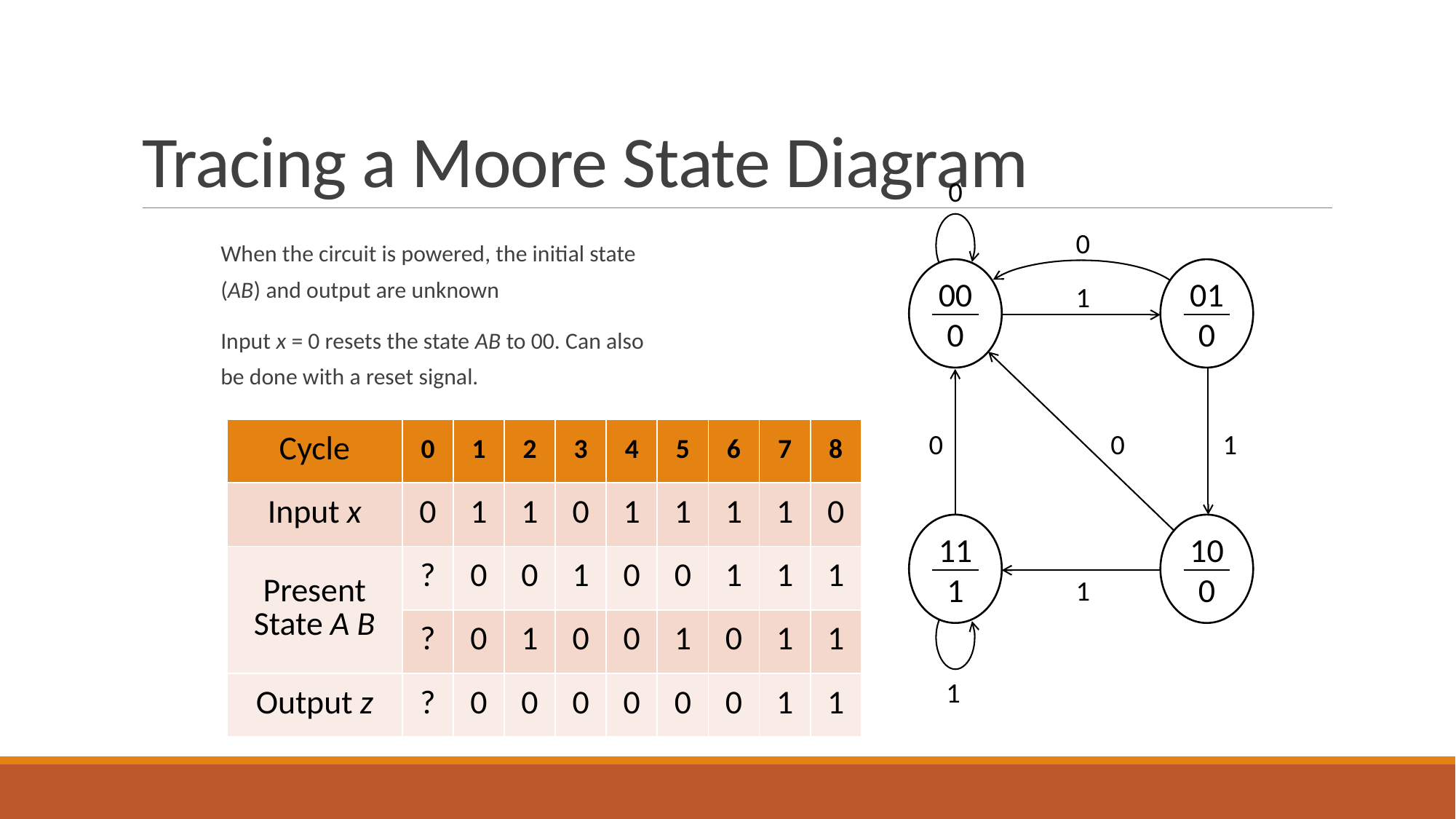

# Tracing a Moore State Diagram
0

0
00
0
01
0

1
0
0
1
11
1
10
0
1

1
When the circuit is powered, the initial state (AB) and output are unknown
Input x = 0 resets the state AB to 00. Can also be done with a reset signal.
| Cycle | 0 | 1 | 2 | 3 | 4 | 5 | 6 | 7 | 8 |
| --- | --- | --- | --- | --- | --- | --- | --- | --- | --- |
| Input x | 0 | 1 | 1 | 0 | 1 | 1 | 1 | 1 | 0 |
| Present State A B | ? | 0 | 0 | 1 | 0 | 0 | 1 | 1 | 1 |
|  | ? | 0 | 1 | 0 | 0 | 1 | 0 | 1 | 1 |
| Output z | ? | 0 | 0 | 0 | 0 | 0 | 0 | 1 | 1 |